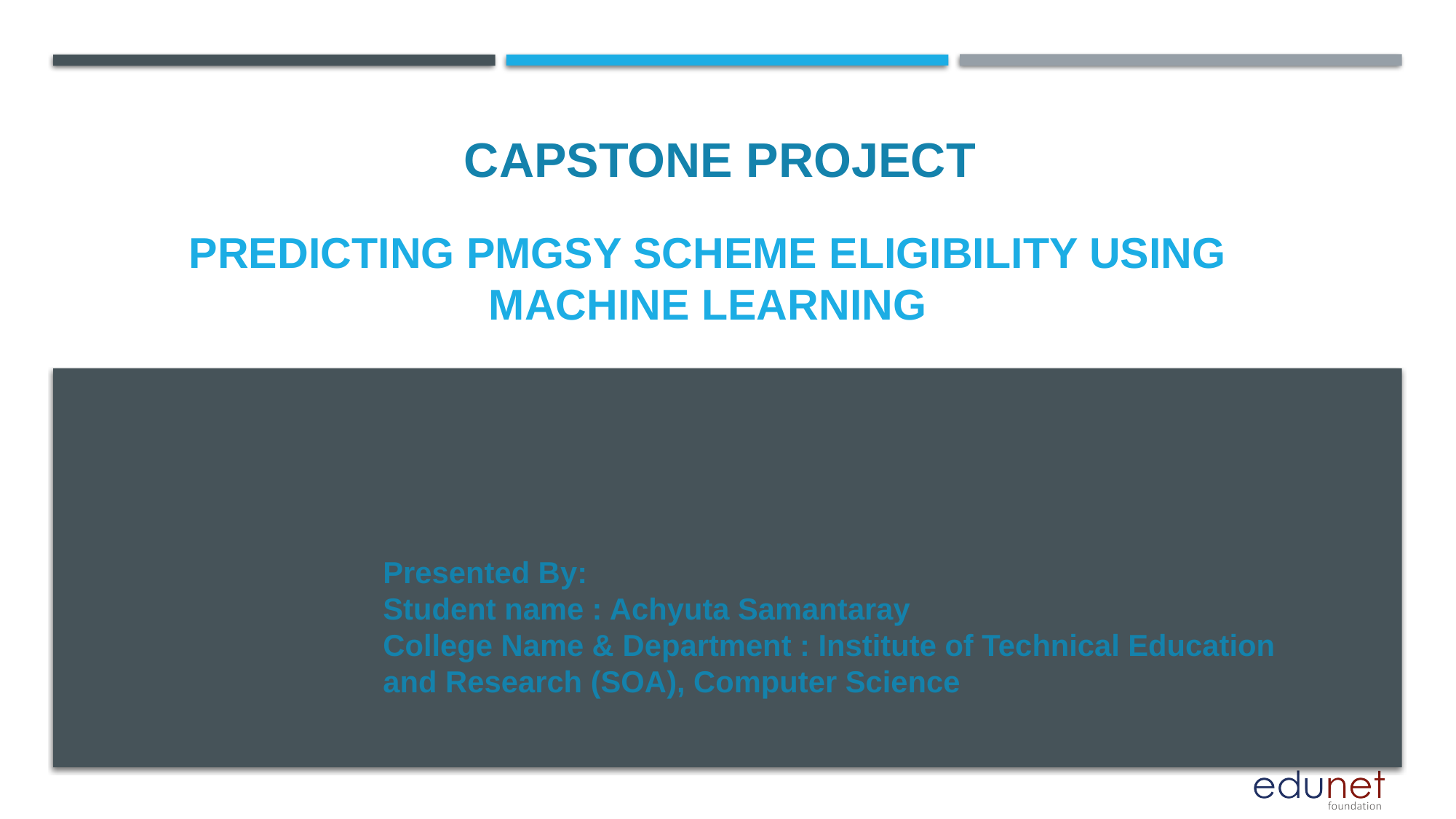

CAPSTONE PROJECT
# Predicting PMGSY Scheme Eligibility using Machine Learning
Presented By:
Student name : Achyuta Samantaray
College Name & Department : Institute of Technical Education and Research (SOA), Computer Science